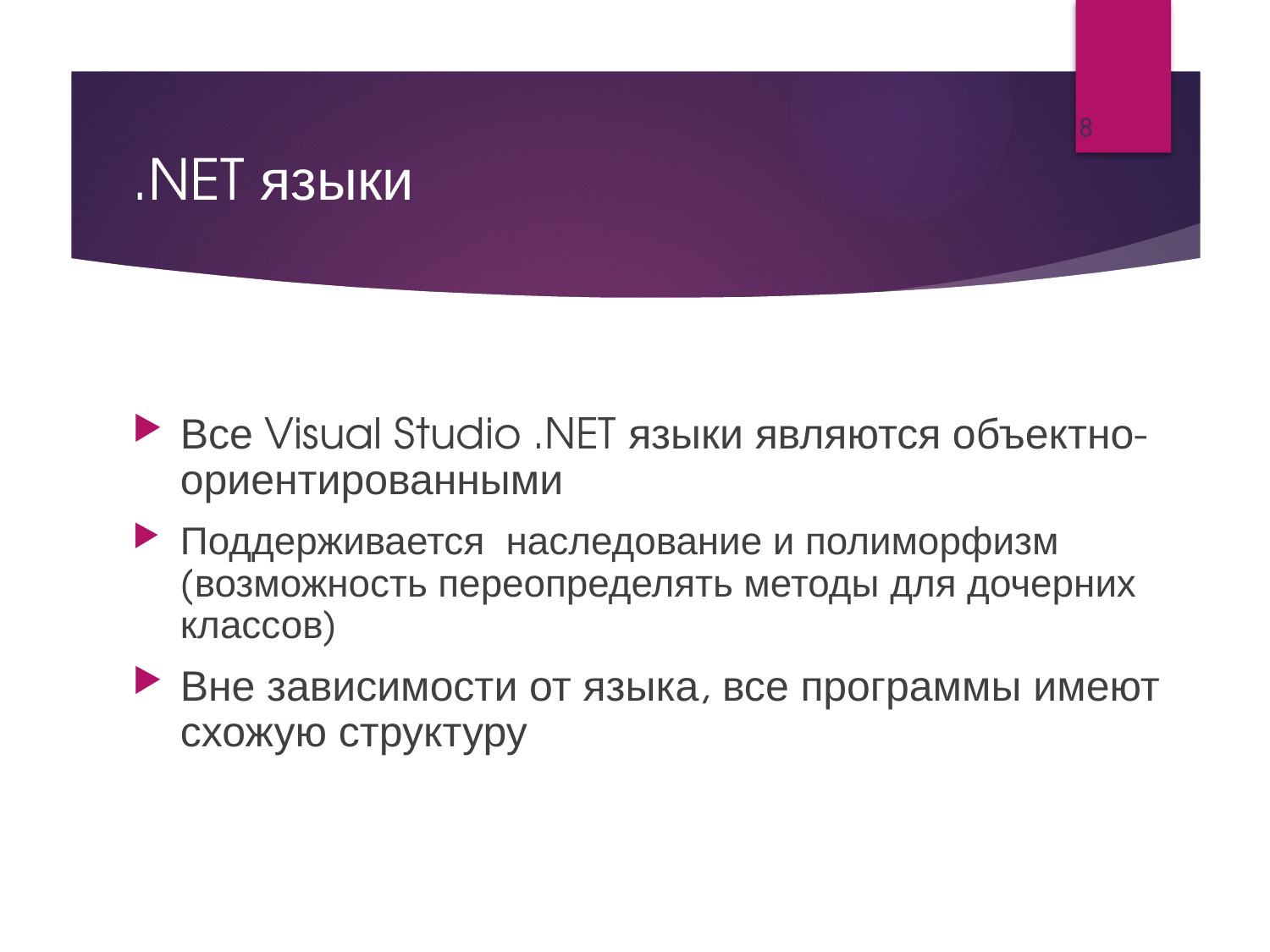

8
# .NET языки
Все Visual Studio .NET языки являются объектно-ориентированными
Поддерживается  наследование и полиморфизм (возможность переопределять методы для дочерних классов)
Вне зависимости от языка, все программы имеют схожую структуру